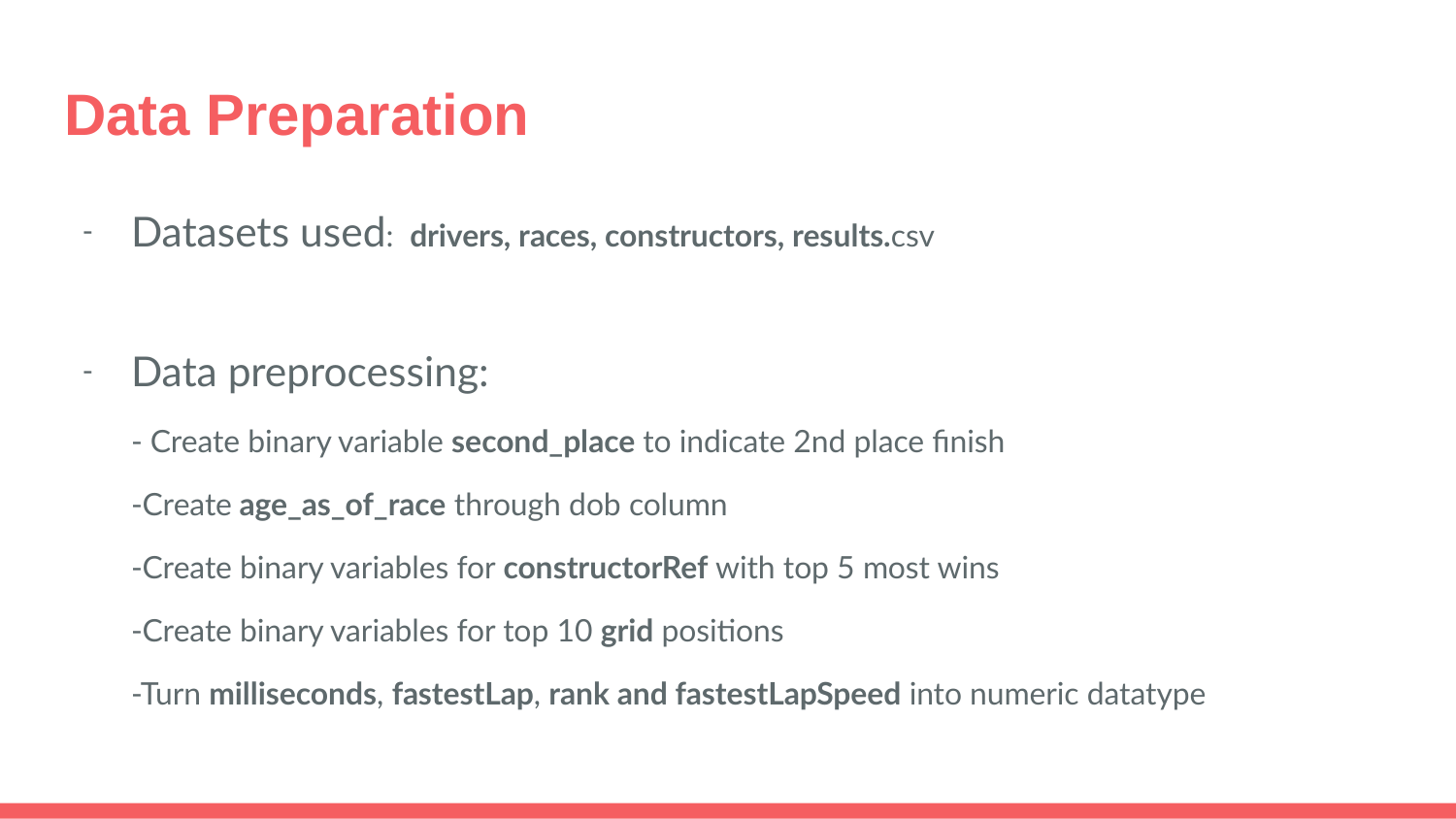

# Data Preparation
Datasets used:  drivers, races, constructors, results.csv

Data preprocessing:
- Create binary variable second_place to indicate 2nd place finish
-Create age_as_of_race through dob column
-Create binary variables for constructorRef with top 5 most wins
-Create binary variables for top 10 grid positions
-Turn milliseconds, fastestLap, rank and fastestLapSpeed into numeric datatype